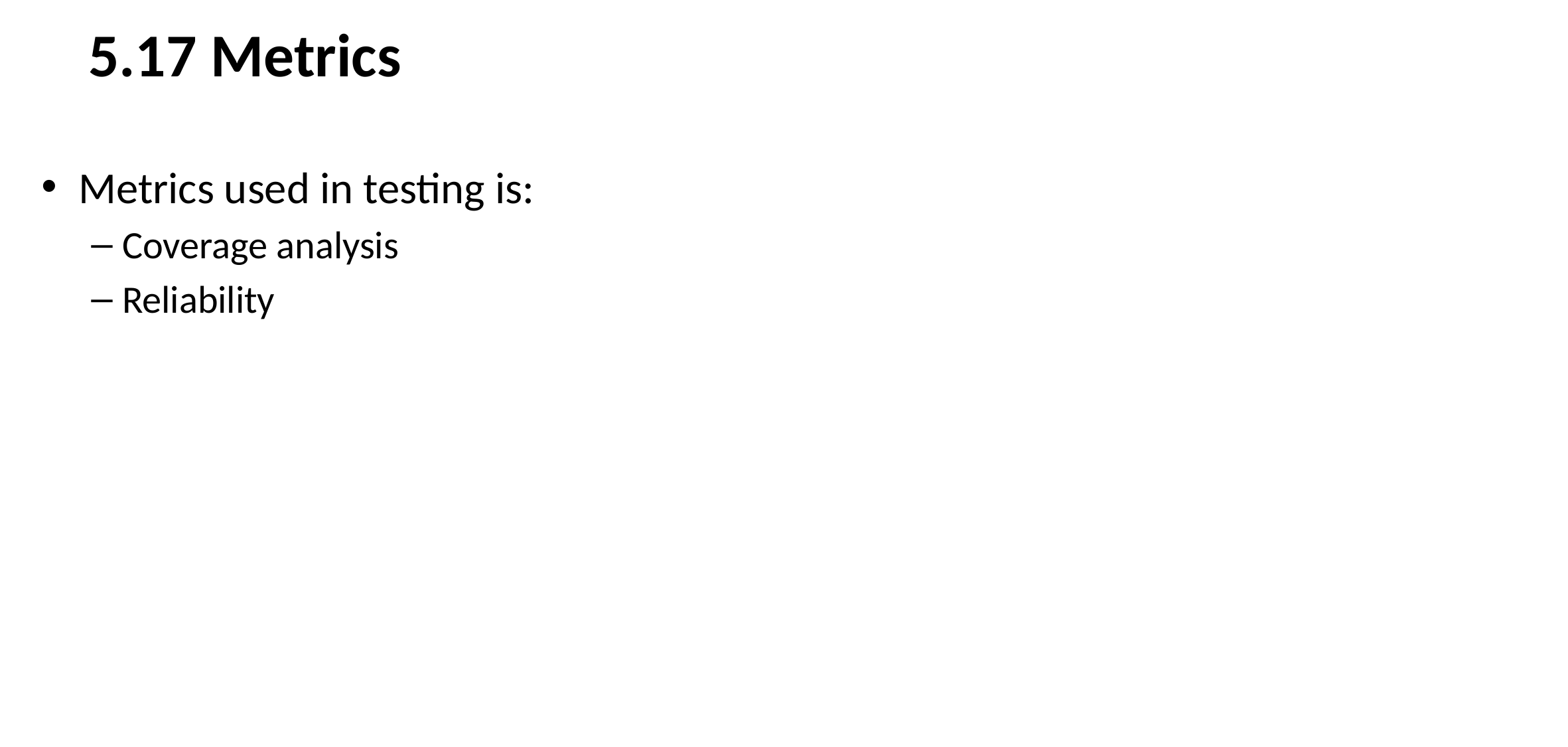

# 5.17 Metrics

Metrics used in testing is:
Coverage analysis
Reliability